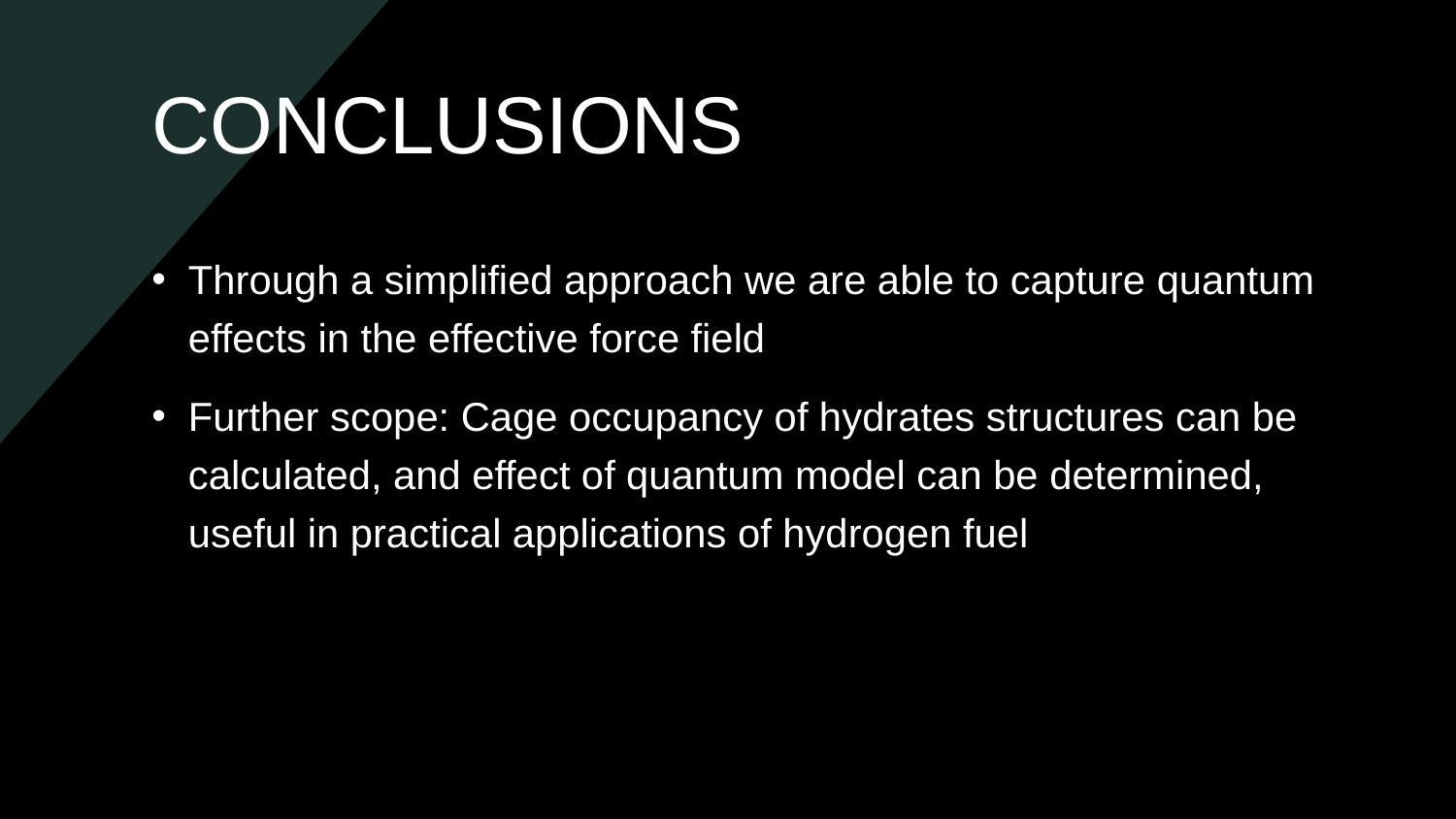

# CONCLUSIONS
Through a simplified approach we are able to capture quantum effects in the effective force field
Further scope: Cage occupancy of hydrates structures can be calculated, and effect of quantum model can be determined, useful in practical applications of hydrogen fuel